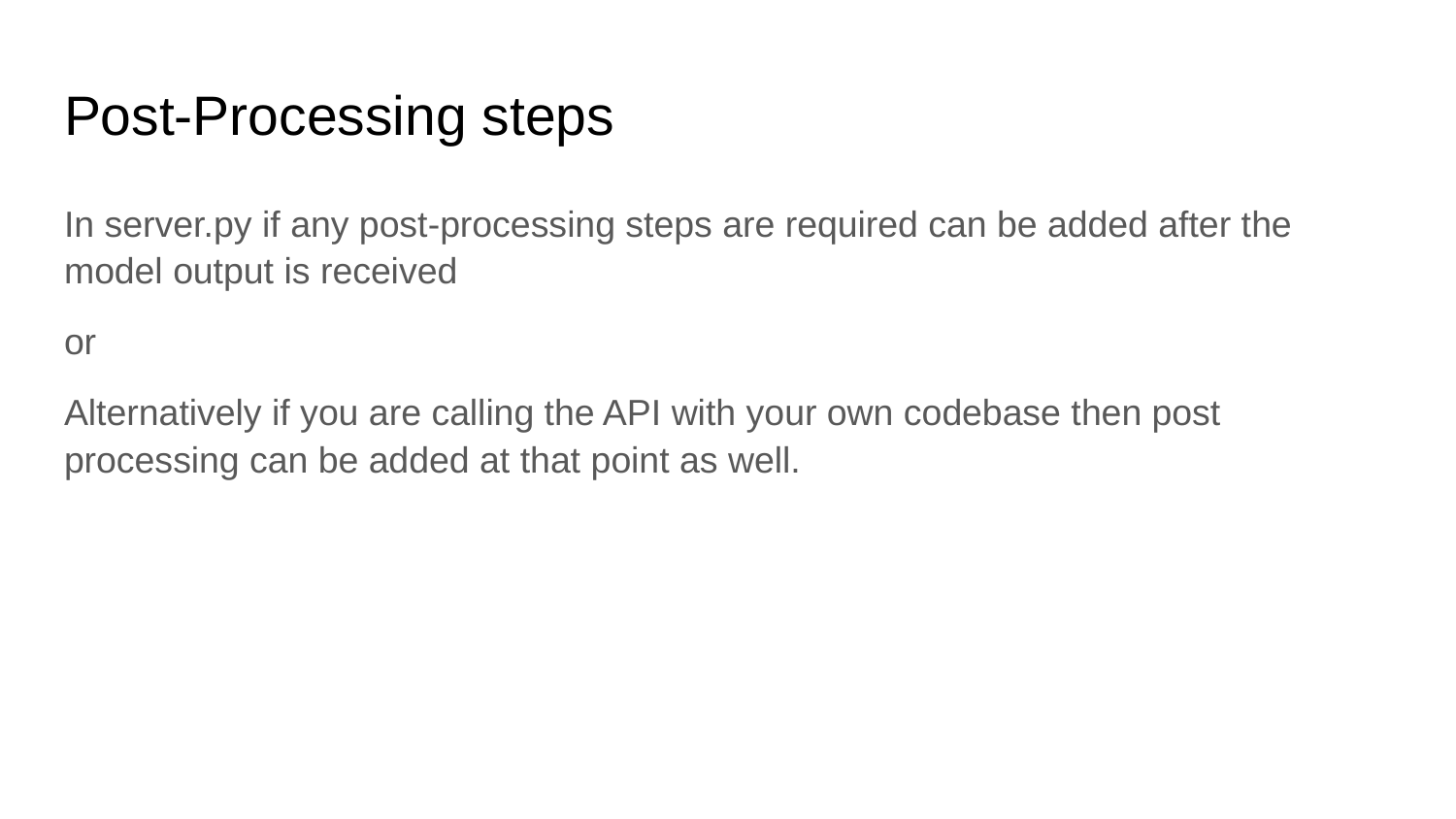

# Post-Processing steps
In server.py if any post-processing steps are required can be added after the model output is received
or
Alternatively if you are calling the API with your own codebase then post processing can be added at that point as well.